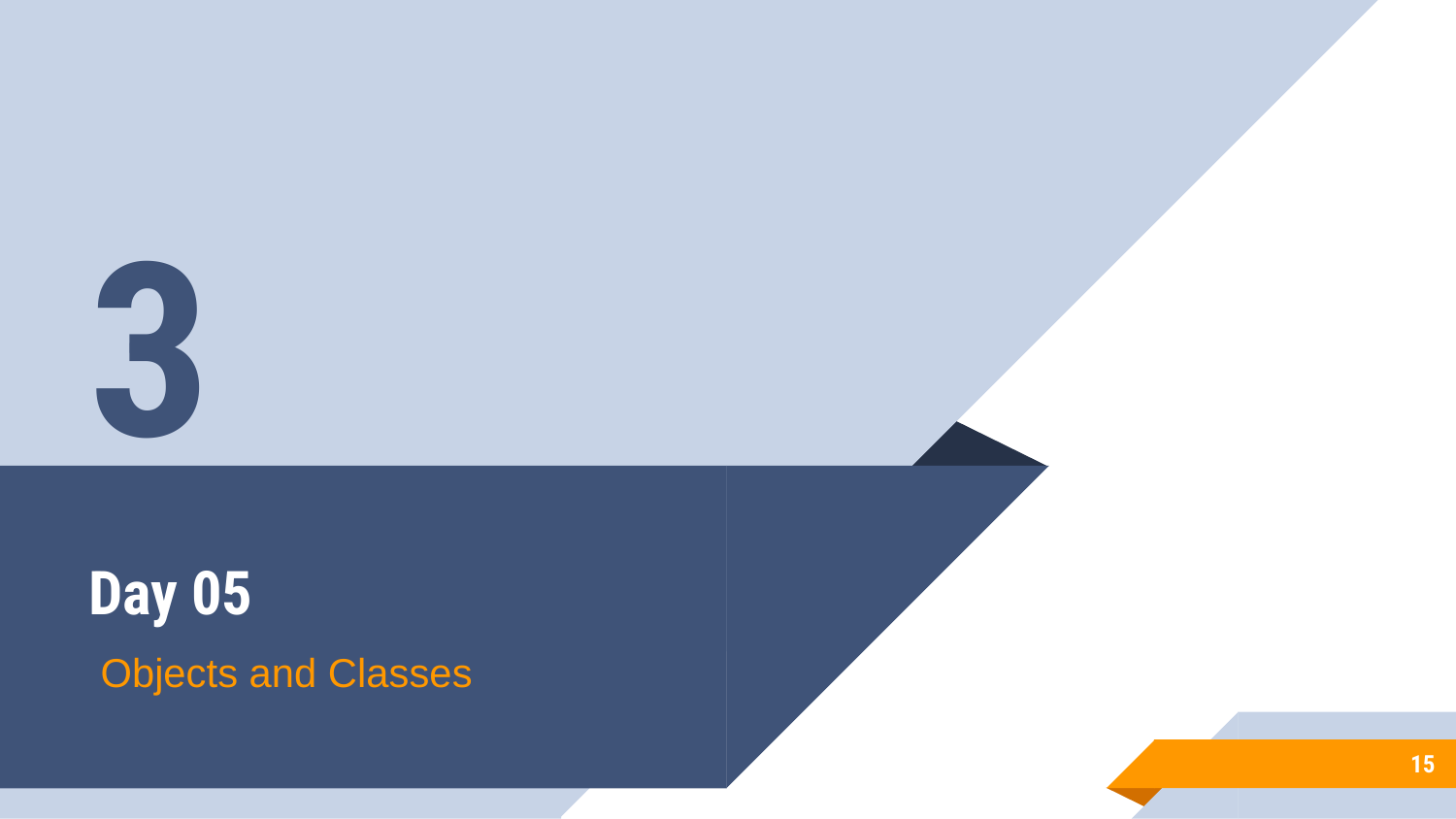

3
# Day 05
Objects and Classes
15